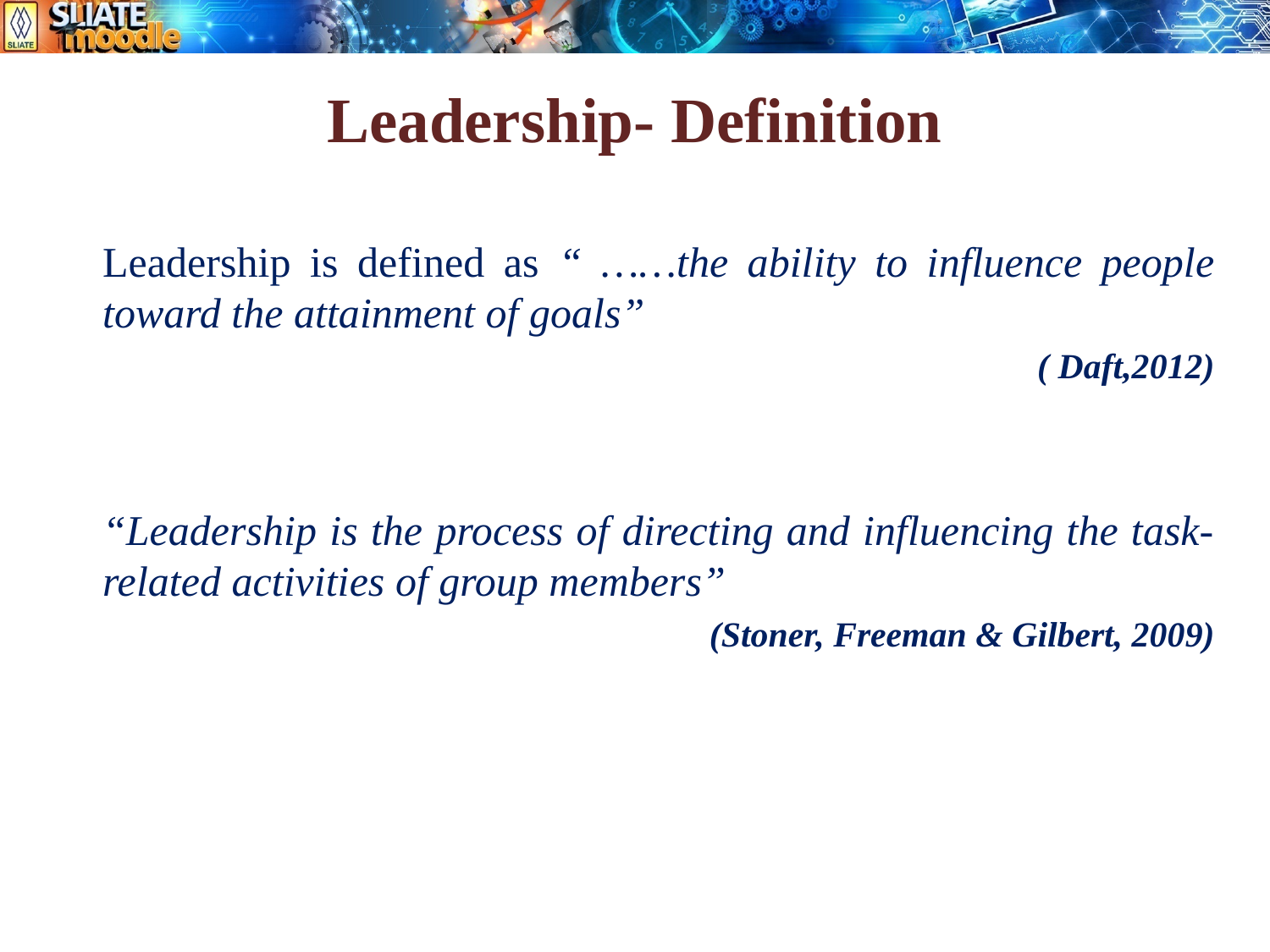

# Leadership- Definition

	Leadership is defined as “ ……the ability to influence people toward the attainment of goals”
( Daft,2012)

	“Leadership is the process of directing and influencing the task-related activities of group members”
 (Stoner, Freeman & Gilbert, 2009)